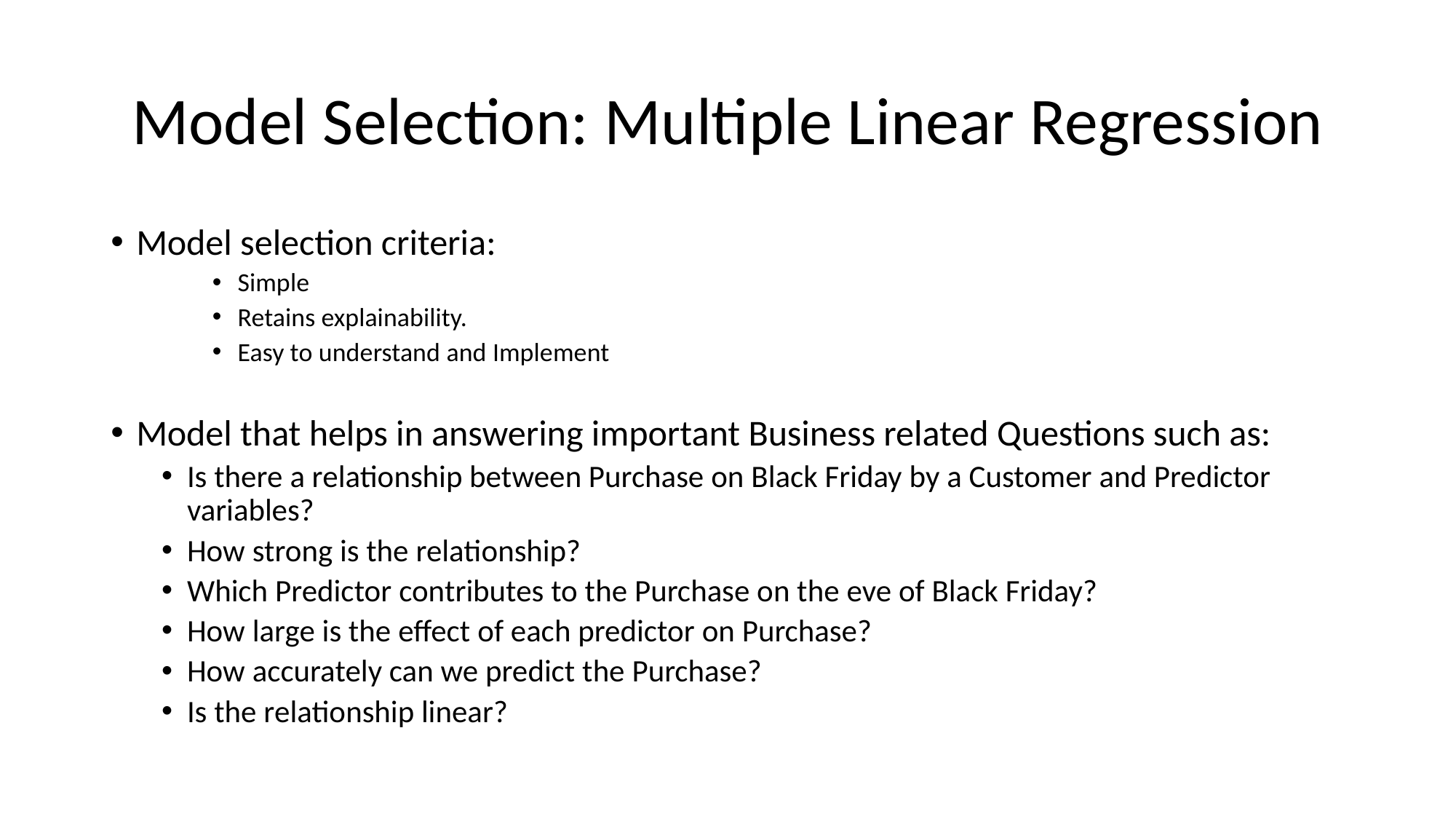

# Model Selection: Multiple Linear Regression
Model selection criteria:
Simple
Retains explainability.
Easy to understand and Implement

Model that helps in answering important Business related Questions such as:
Is there a relationship between Purchase on Black Friday by a Customer and Predictor variables?
How strong is the relationship?
Which Predictor contributes to the Purchase on the eve of Black Friday?
How large is the effect of each predictor on Purchase?
How accurately can we predict the Purchase?
Is the relationship linear?